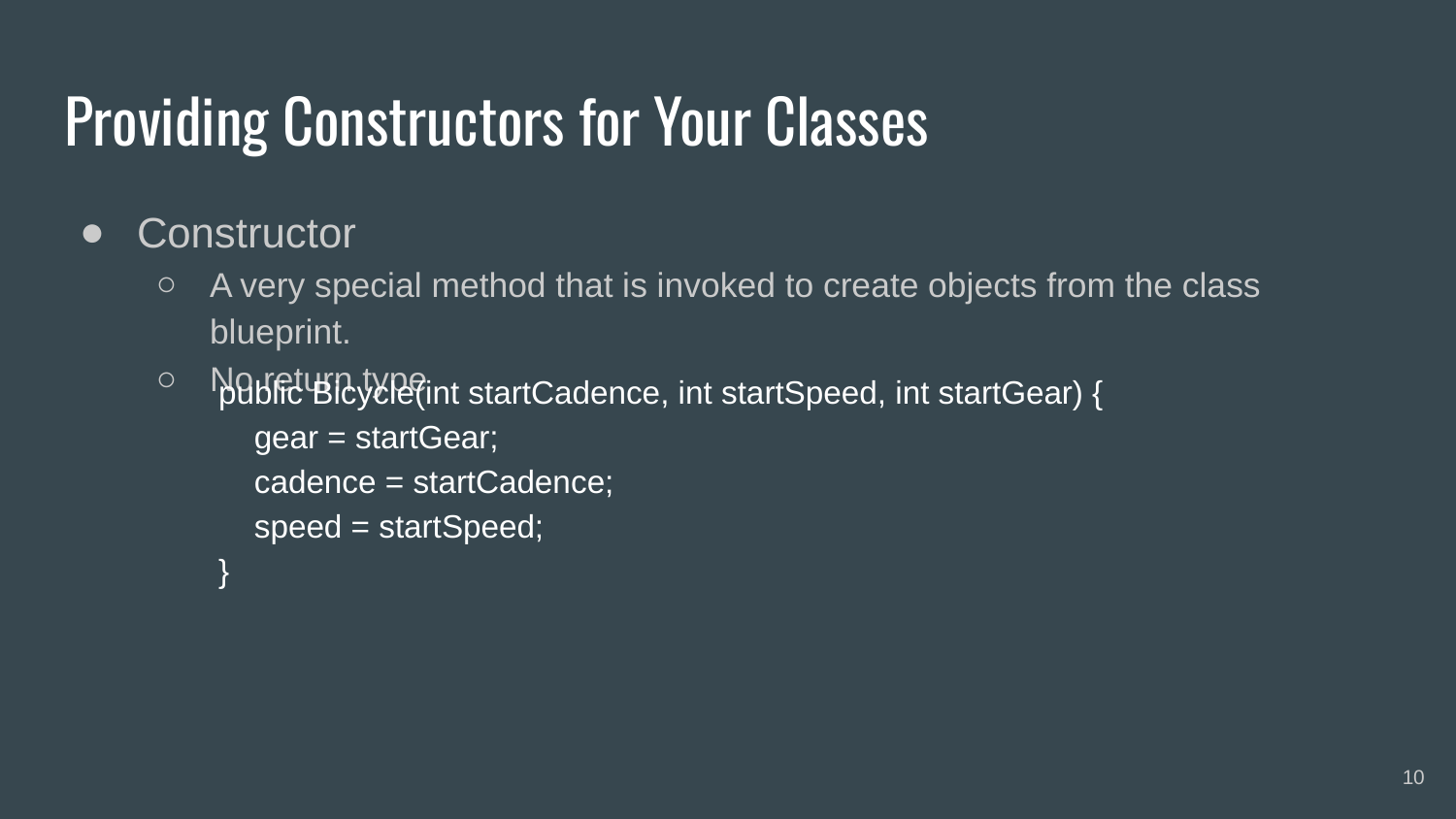

# Providing Constructors for Your Classes
Constructor
A very special method that is invoked to create objects from the class blueprint.
No return type
public Bicycle(int startCadence, int startSpeed, int startGear) {
    gear = startGear;
    cadence = startCadence;
    speed = startSpeed;
}

10